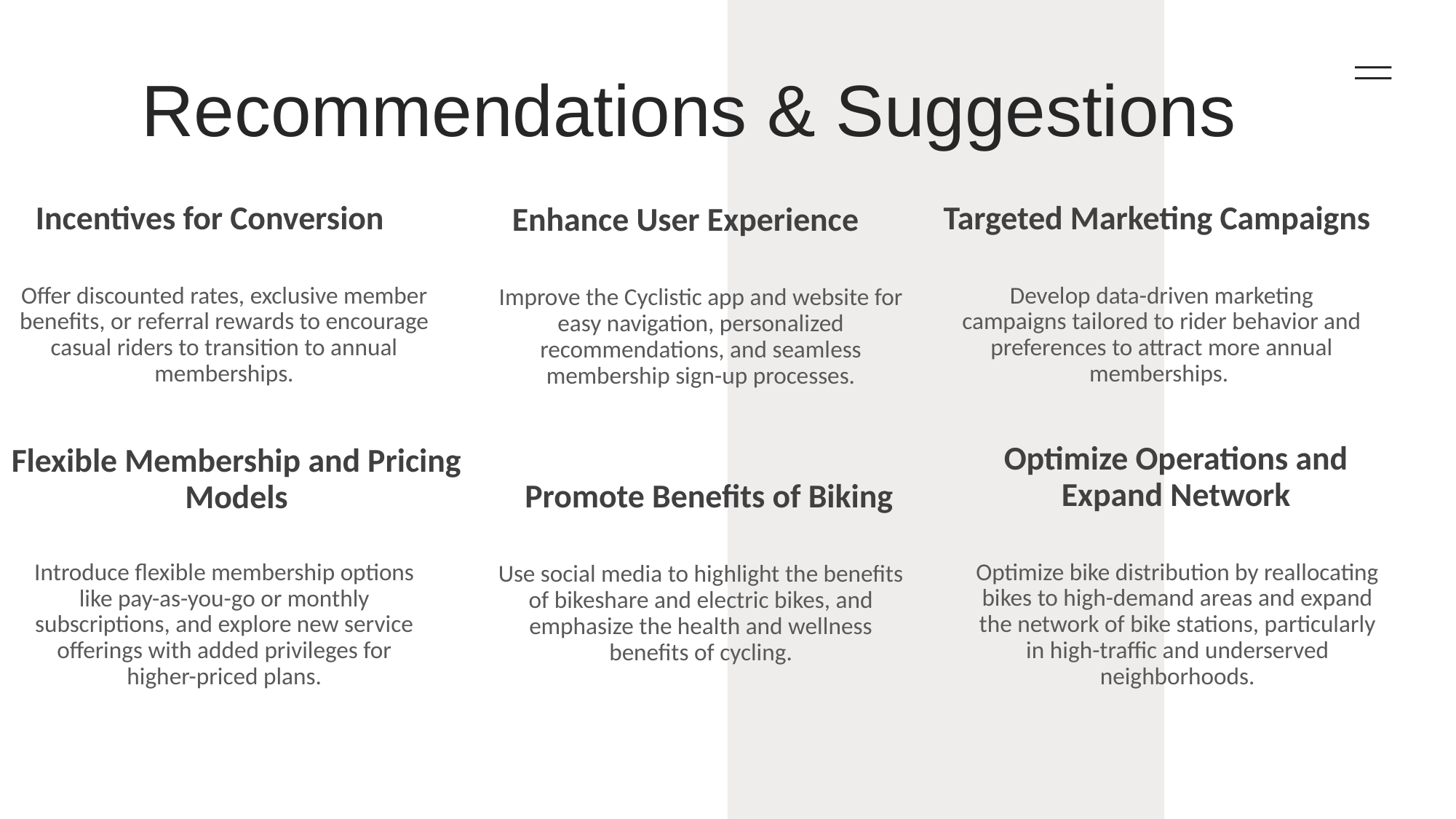

# Recommendations & Suggestions
Incentives for Conversion
Targeted Marketing Campaigns
Enhance User Experience
Offer discounted rates, exclusive member benefits, or referral rewards to encourage casual riders to transition to annual memberships.
Develop data-driven marketing campaigns tailored to rider behavior and preferences to attract more annual memberships.
Improve the Cyclistic app and website for easy navigation, personalized recommendations, and seamless membership sign-up processes.
Optimize Operations and Expand Network
Promote Benefits of Biking
Flexible Membership and Pricing Models
Introduce flexible membership options like pay-as-you-go or monthly subscriptions, and explore new service offerings with added privileges for higher-priced plans.
Optimize bike distribution by reallocating bikes to high-demand areas and expand the network of bike stations, particularly in high-traffic and underserved neighborhoods.
Use social media to highlight the benefits of bikeshare and electric bikes, and emphasize the health and wellness benefits of cycling.